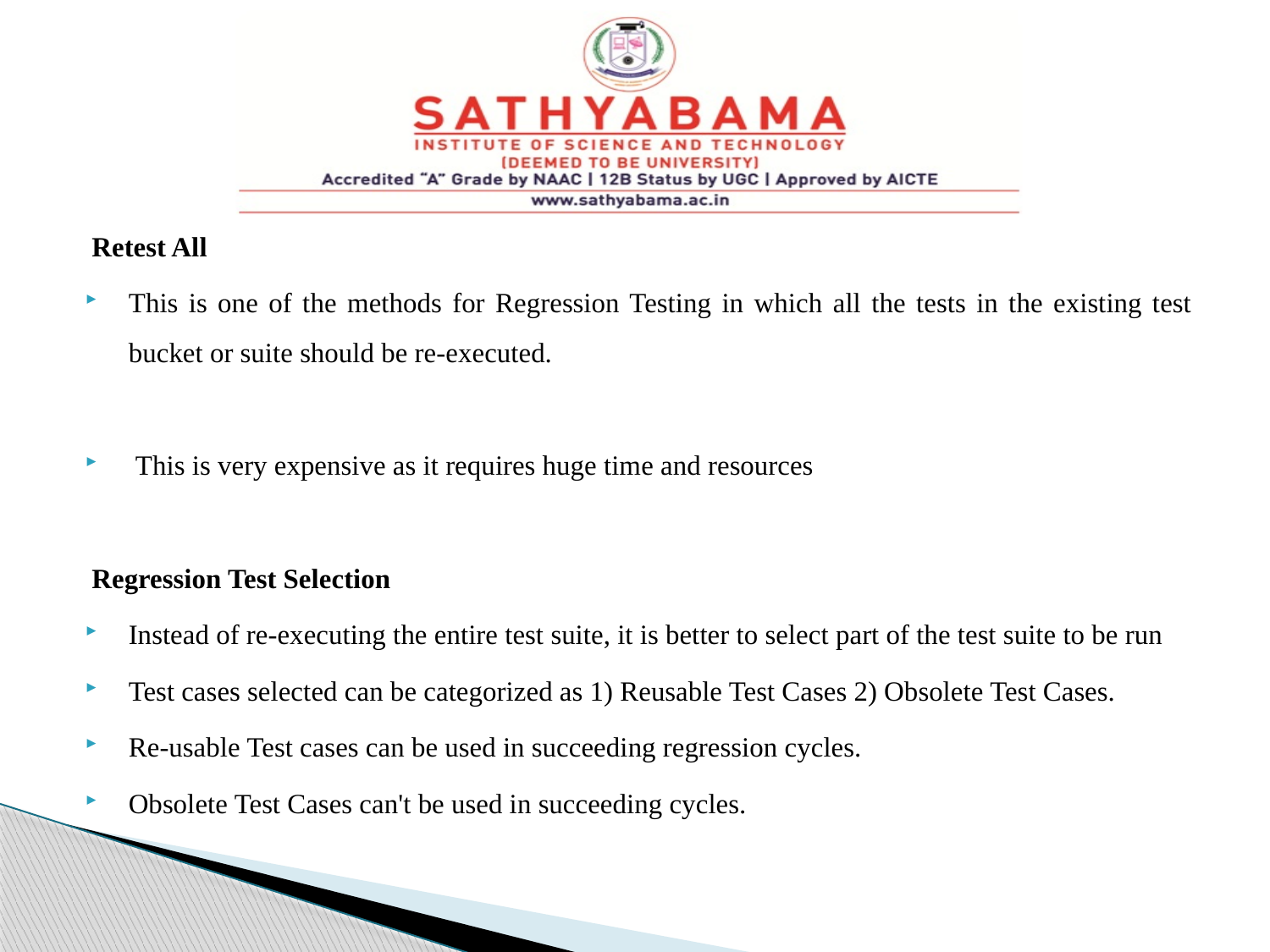

#
Retest All
This is one of the methods for Regression Testing in which all the tests in the existing test bucket or suite should be re-executed.

 This is very expensive as it requires huge time and resources

Regression Test Selection
Instead of re-executing the entire test suite, it is better to select part of the test suite to be run
Test cases selected can be categorized as 1) Reusable Test Cases 2) Obsolete Test Cases.
Re-usable Test cases can be used in succeeding regression cycles.
Obsolete Test Cases can't be used in succeeding cycles.